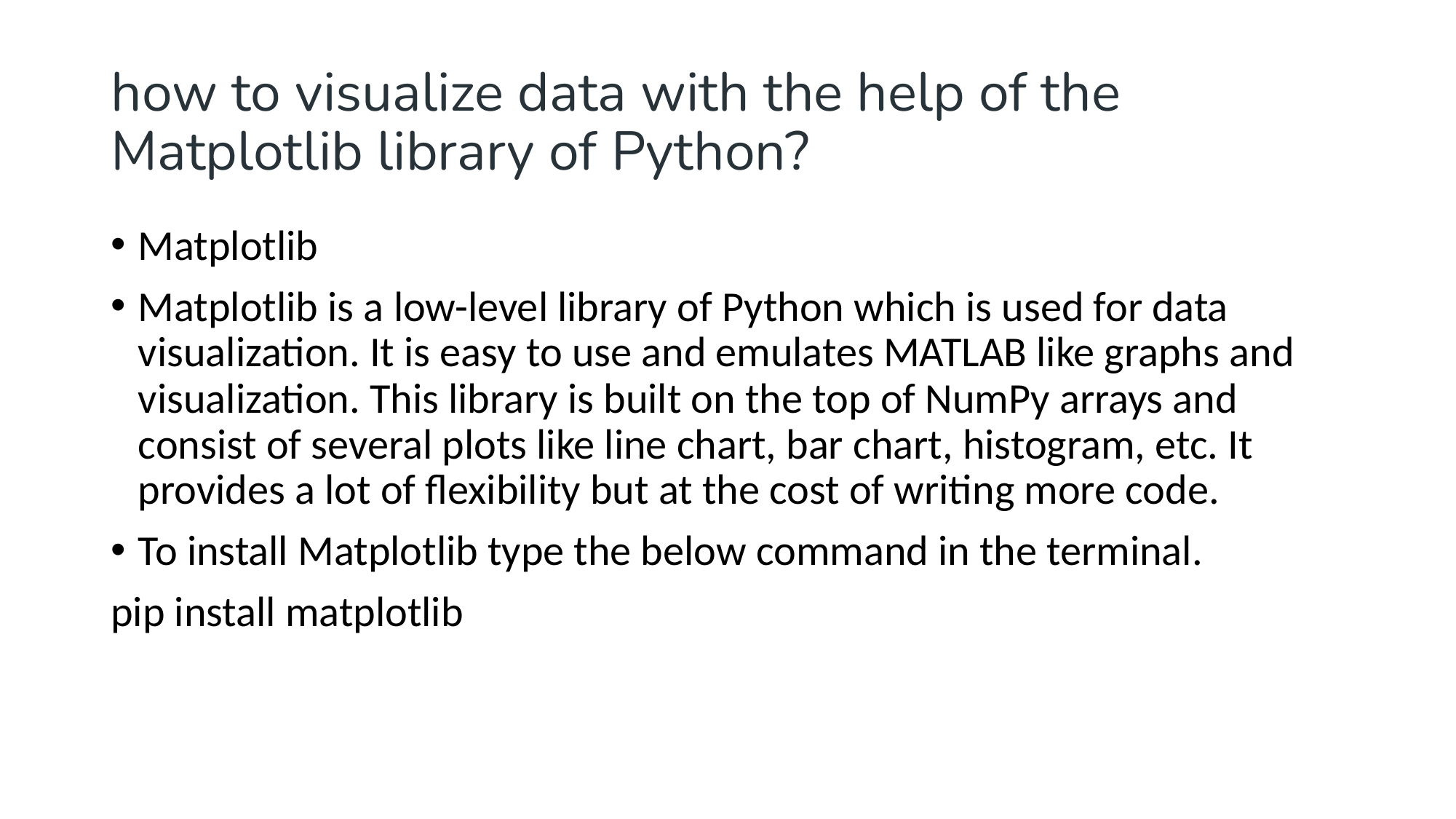

# how to visualize data with the help of the Matplotlib library of Python?
Matplotlib
Matplotlib is a low-level library of Python which is used for data visualization. It is easy to use and emulates MATLAB like graphs and visualization. This library is built on the top of NumPy arrays and consist of several plots like line chart, bar chart, histogram, etc. It provides a lot of flexibility but at the cost of writing more code.
To install Matplotlib type the below command in the terminal.
pip install matplotlib